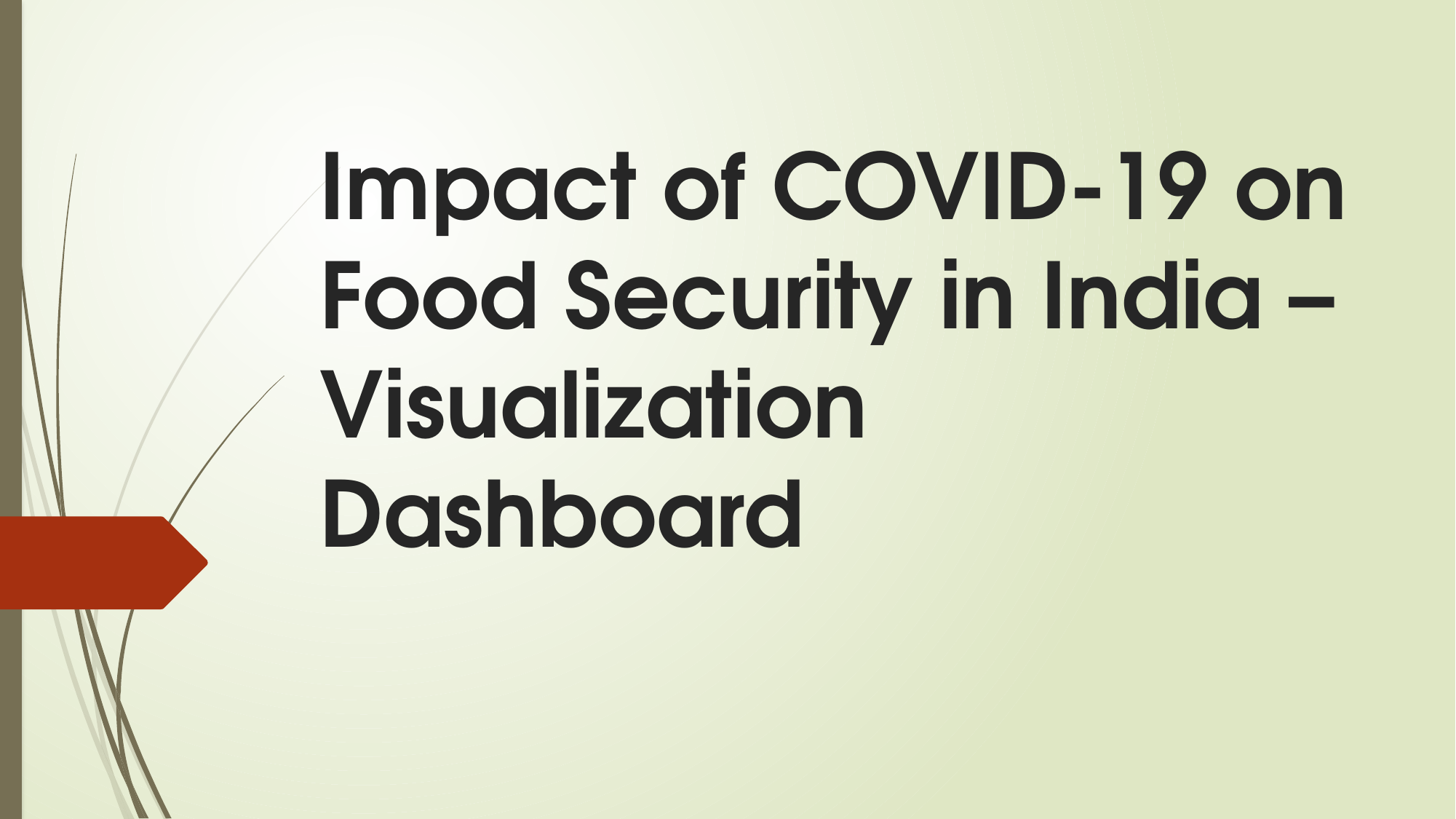

# Impact of COVID-19 on Food Security in India – Visualization Dashboard